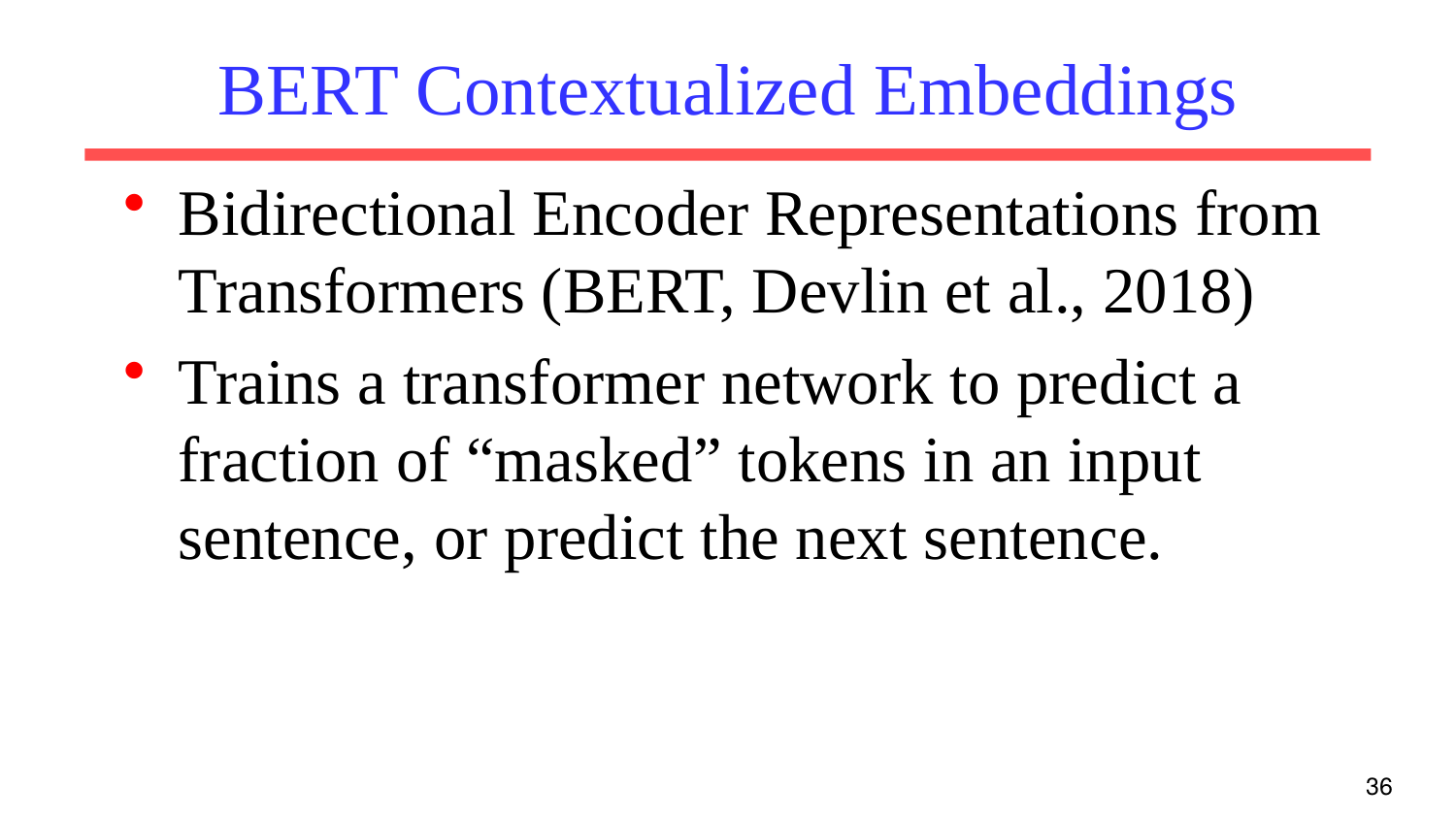

# BERT Contextualized Embeddings
Bidirectional Encoder Representations from Transformers (BERT, Devlin et al., 2018)
Trains a transformer network to predict a fraction of “masked” tokens in an input sentence, or predict the next sentence.
36